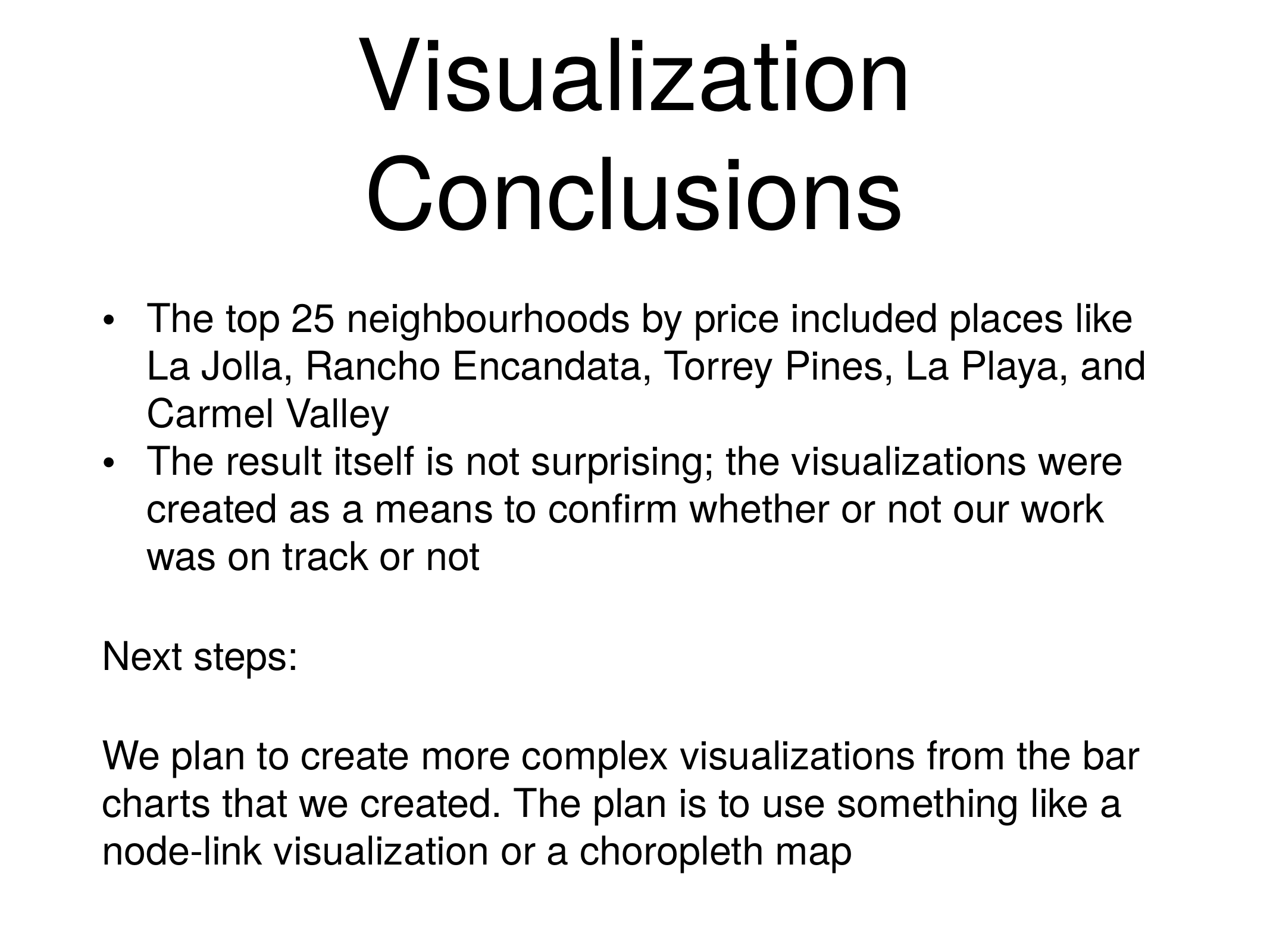

# Visualization Conclusions
The top 25 neighbourhoods by price included places like La Jolla, Rancho Encandata, Torrey Pines, La Playa, and Carmel Valley
The result itself is not surprising; the visualizations were created as a means to confirm whether or not our work was on track or not
Next steps:
We plan to create more complex visualizations from the bar charts that we created. The plan is to use something like a node-link visualization or a choropleth map